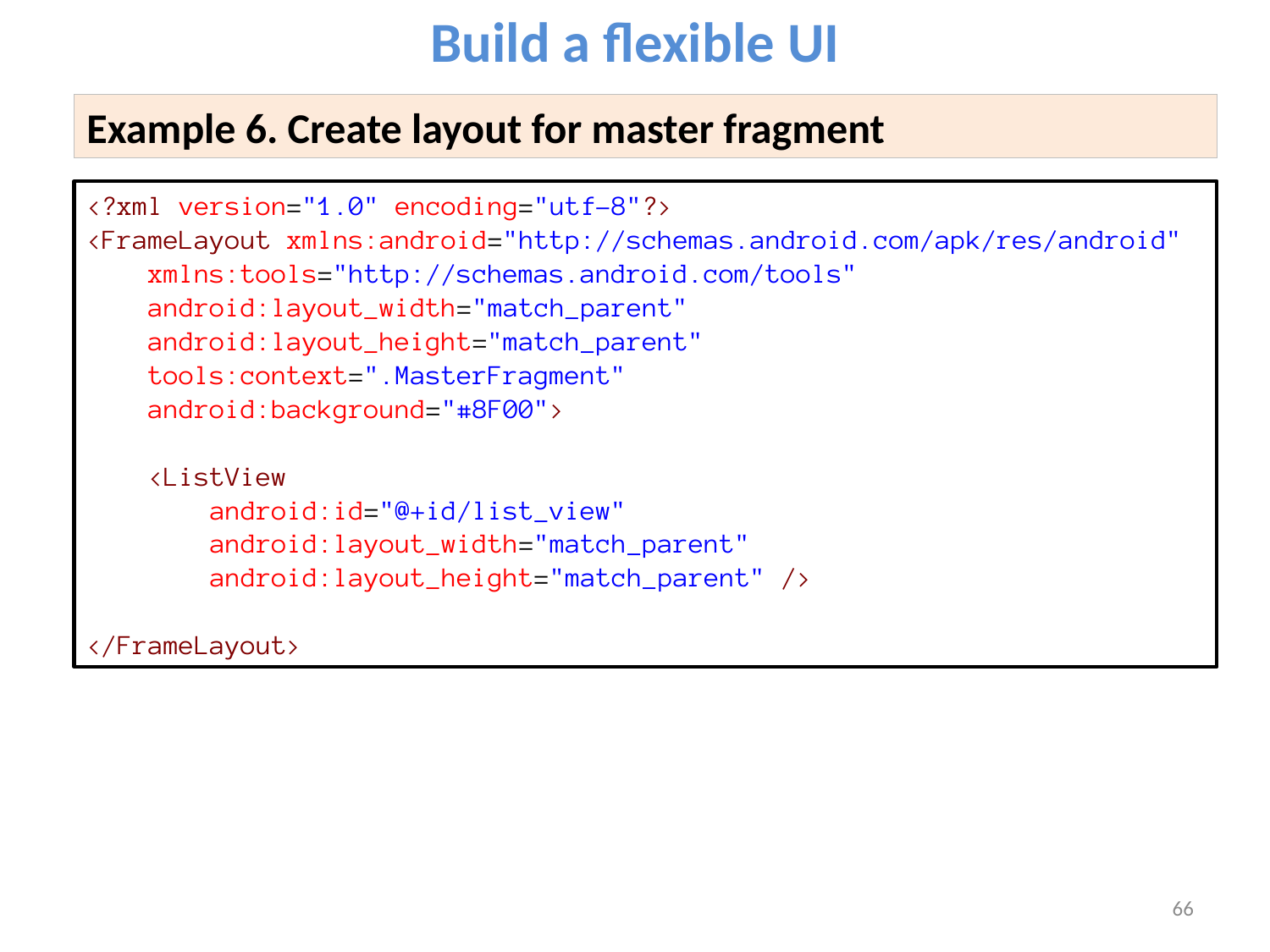

Build a flexible UI
Example 6. Create layout for master fragment
<?xml version="1.0" encoding="utf-8"?>
<FrameLayout xmlns:android="http://schemas.android.com/apk/res/android"
    xmlns:tools="http://schemas.android.com/tools"
    android:layout_width="match_parent"
    android:layout_height="match_parent"
    tools:context=".MasterFragment"
    android:background="#8F00">
    <ListView
        android:id="@+id/list_view"
        android:layout_width="match_parent"
        android:layout_height="match_parent" />
</FrameLayout>
66